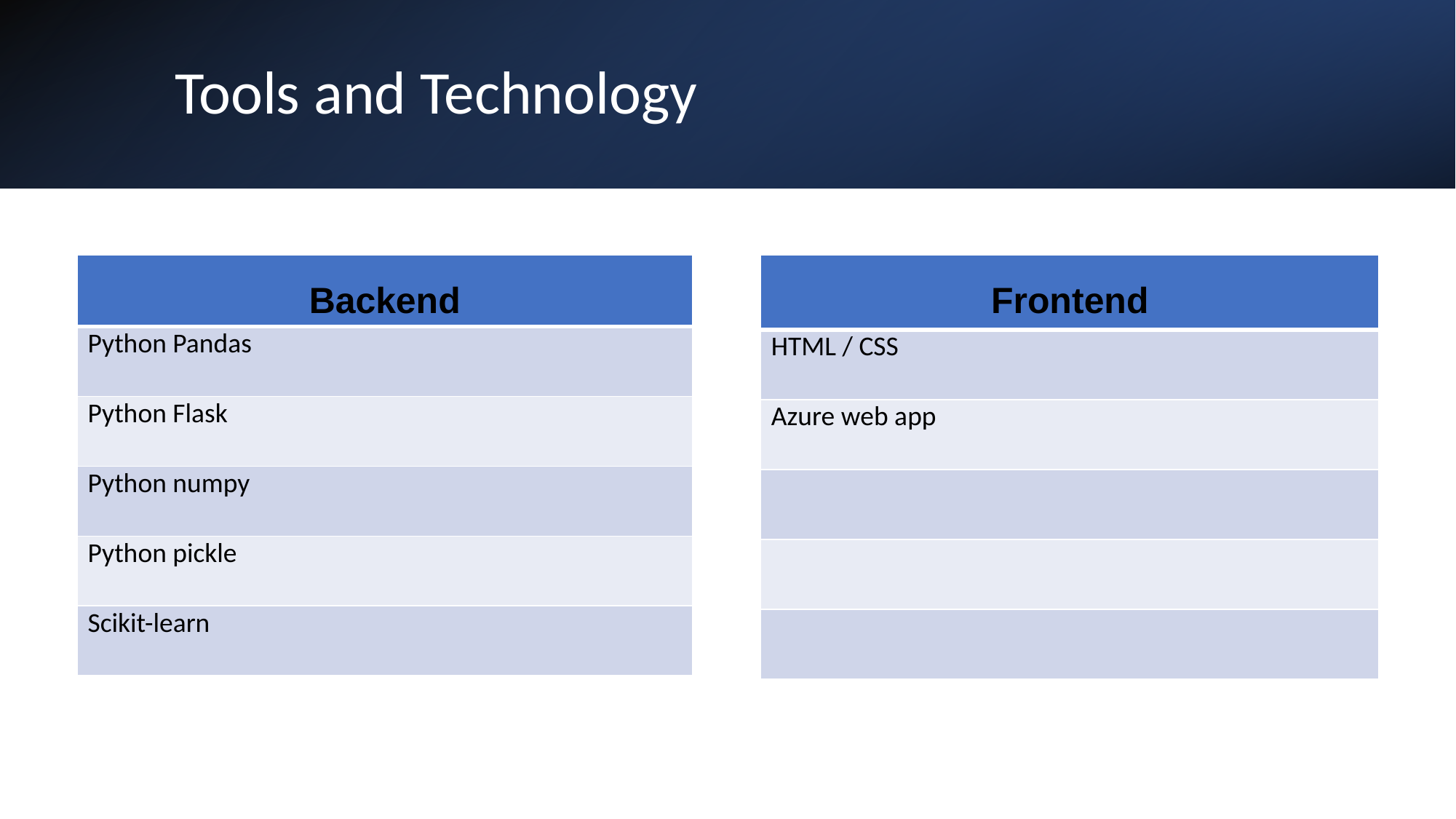

# Tools and Technology
| Backend |
| --- |
| Python Pandas |
| Python Flask |
| Python numpy |
| Python pickle |
| Scikit-learn |
| Frontend |
| --- |
| HTML / CSS |
| Azure web app |
|  |
|  |
|  |